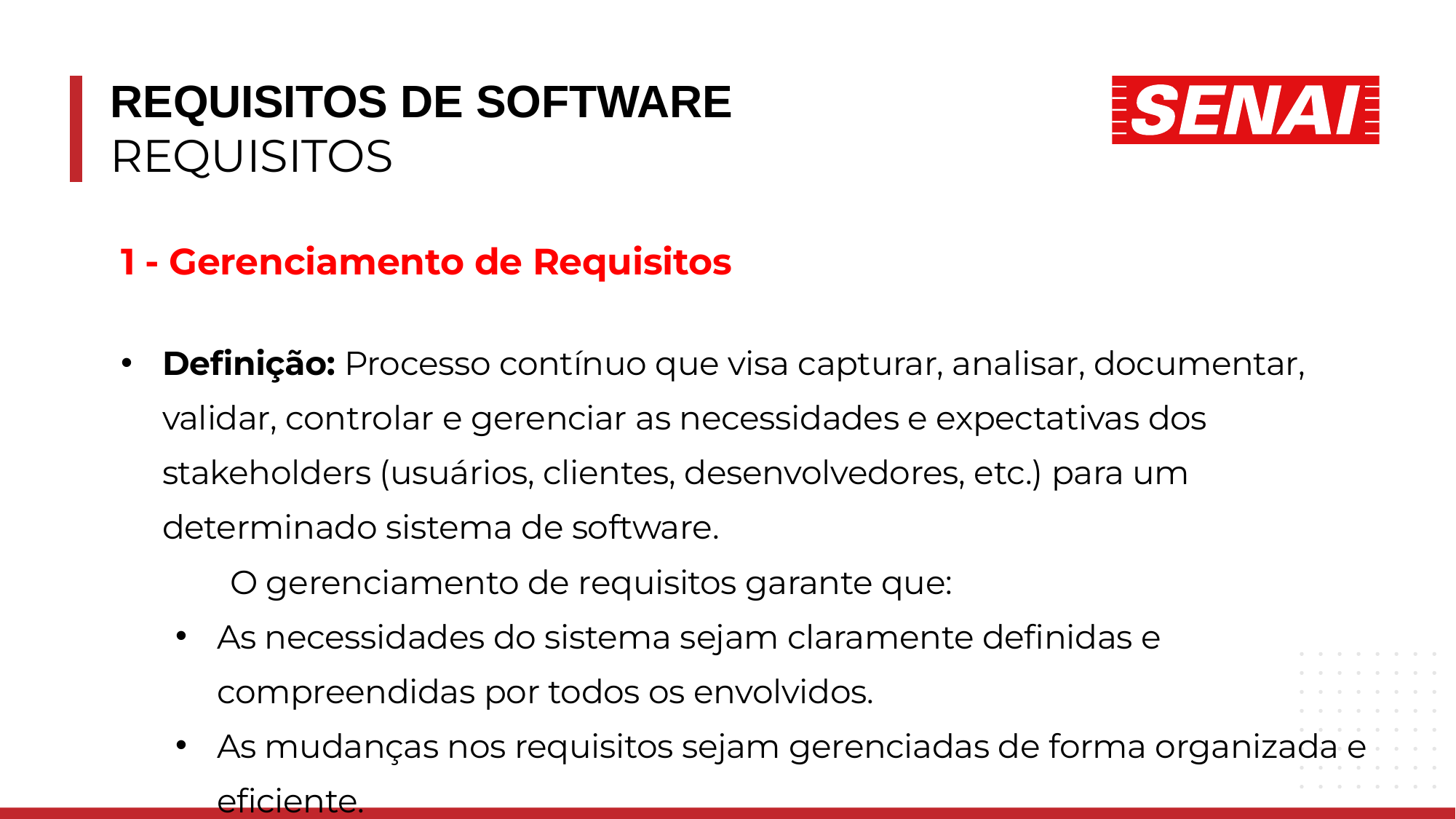

REQUISITOS DE SOFTWARE
REQUISITOS

1 - Gerenciamento de Requisitos
Definição: Processo contínuo que visa capturar, analisar, documentar, validar, controlar e gerenciar as necessidades e expectativas dos stakeholders (usuários, clientes, desenvolvedores, etc.) para um determinado sistema de software.
	O gerenciamento de requisitos garante que:
As necessidades do sistema sejam claramente definidas e compreendidas por todos os envolvidos.
As mudanças nos requisitos sejam gerenciadas de forma organizada e eficiente.